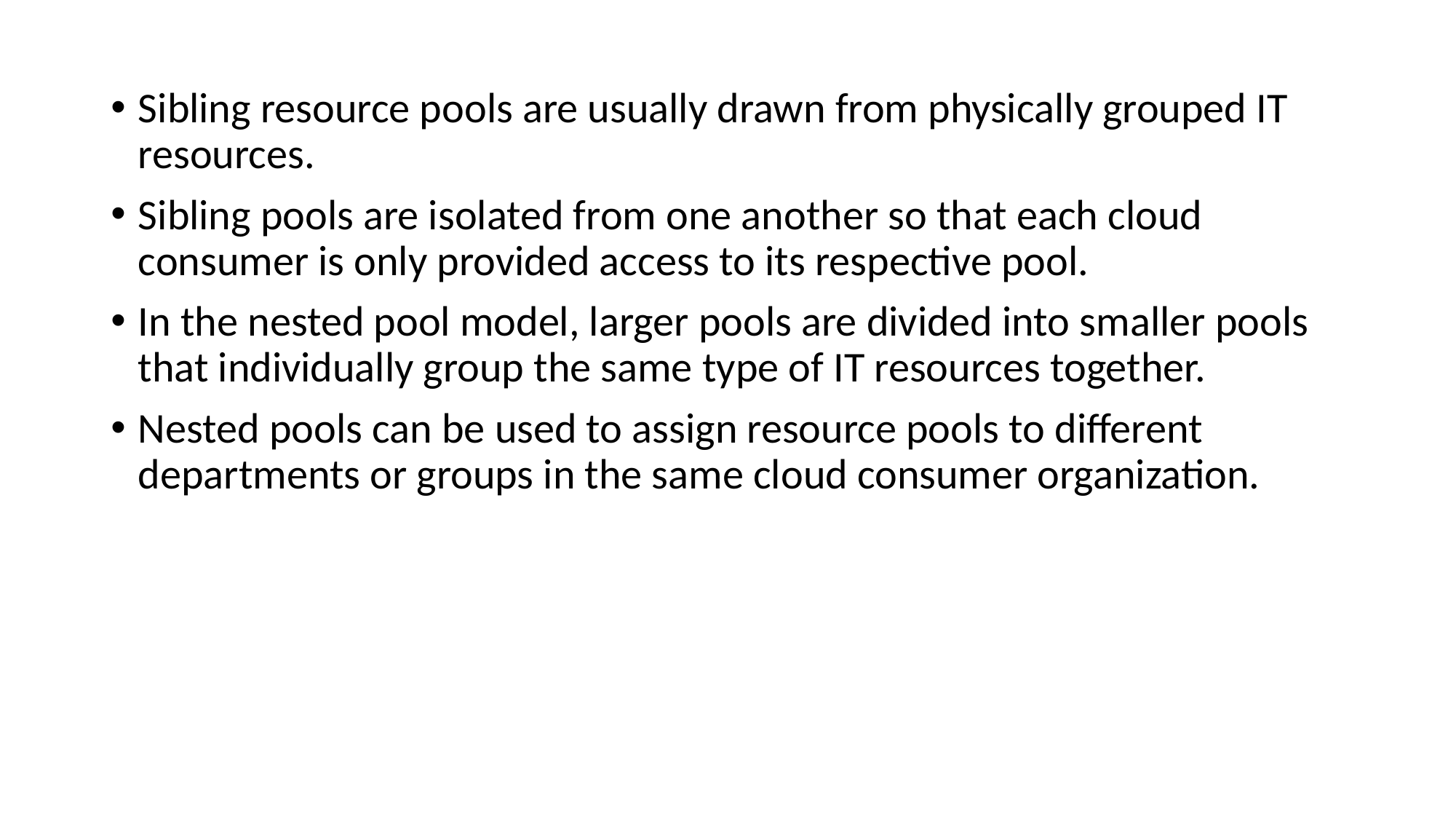

Sibling resource pools are usually drawn from physically grouped IT resources.
Sibling pools are isolated from one another so that each cloud consumer is only provided access to its respective pool.
In the nested pool model, larger pools are divided into smaller pools that individually group the same type of IT resources together.
Nested pools can be used to assign resource pools to different departments or groups in the same cloud consumer organization.